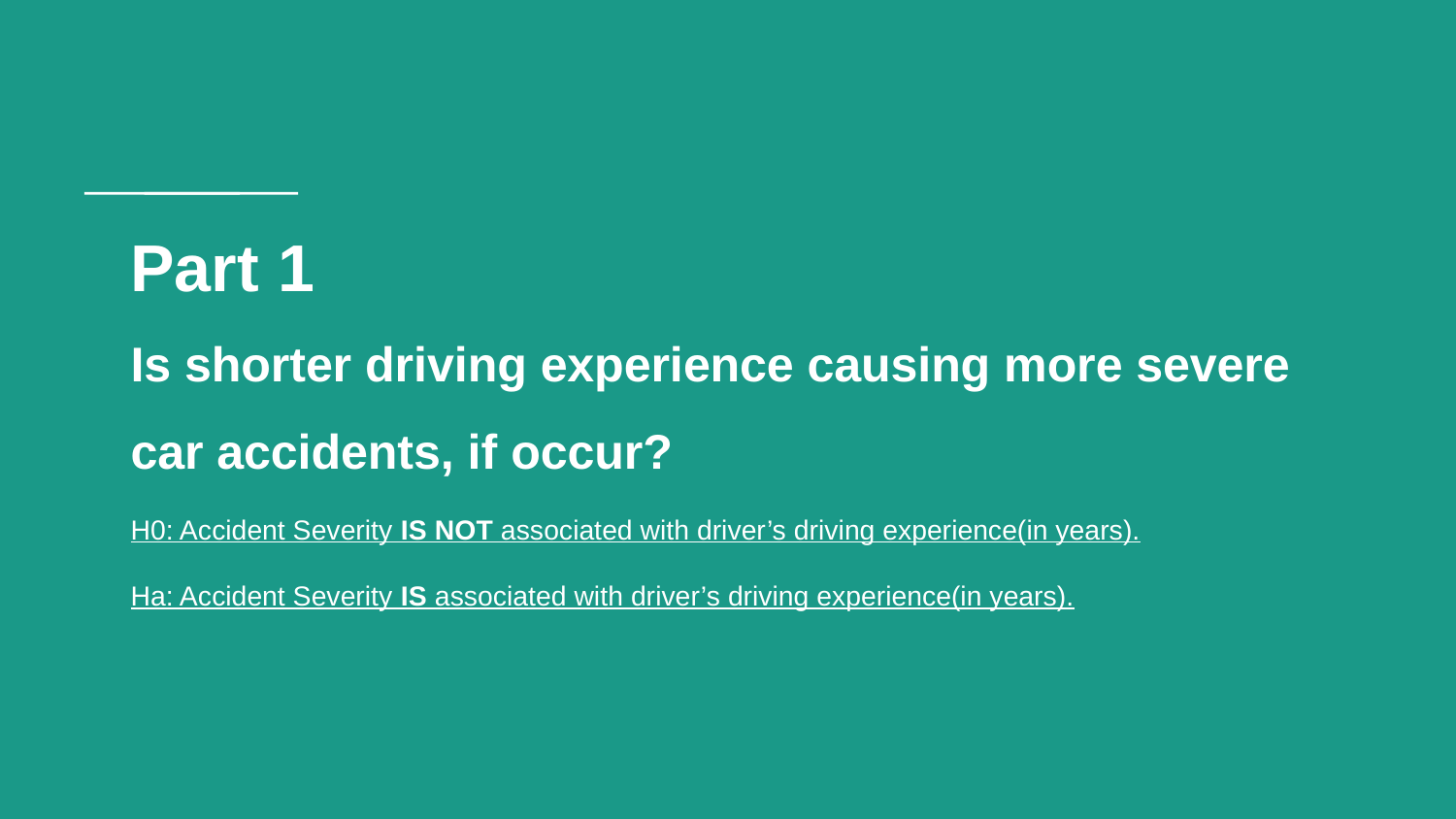

# Part 1
Is shorter driving experience causing more severe car accidents, if occur?
H0: Accident Severity IS NOT associated with driver’s driving experience(in years).
Ha: Accident Severity IS associated with driver’s driving experience(in years).